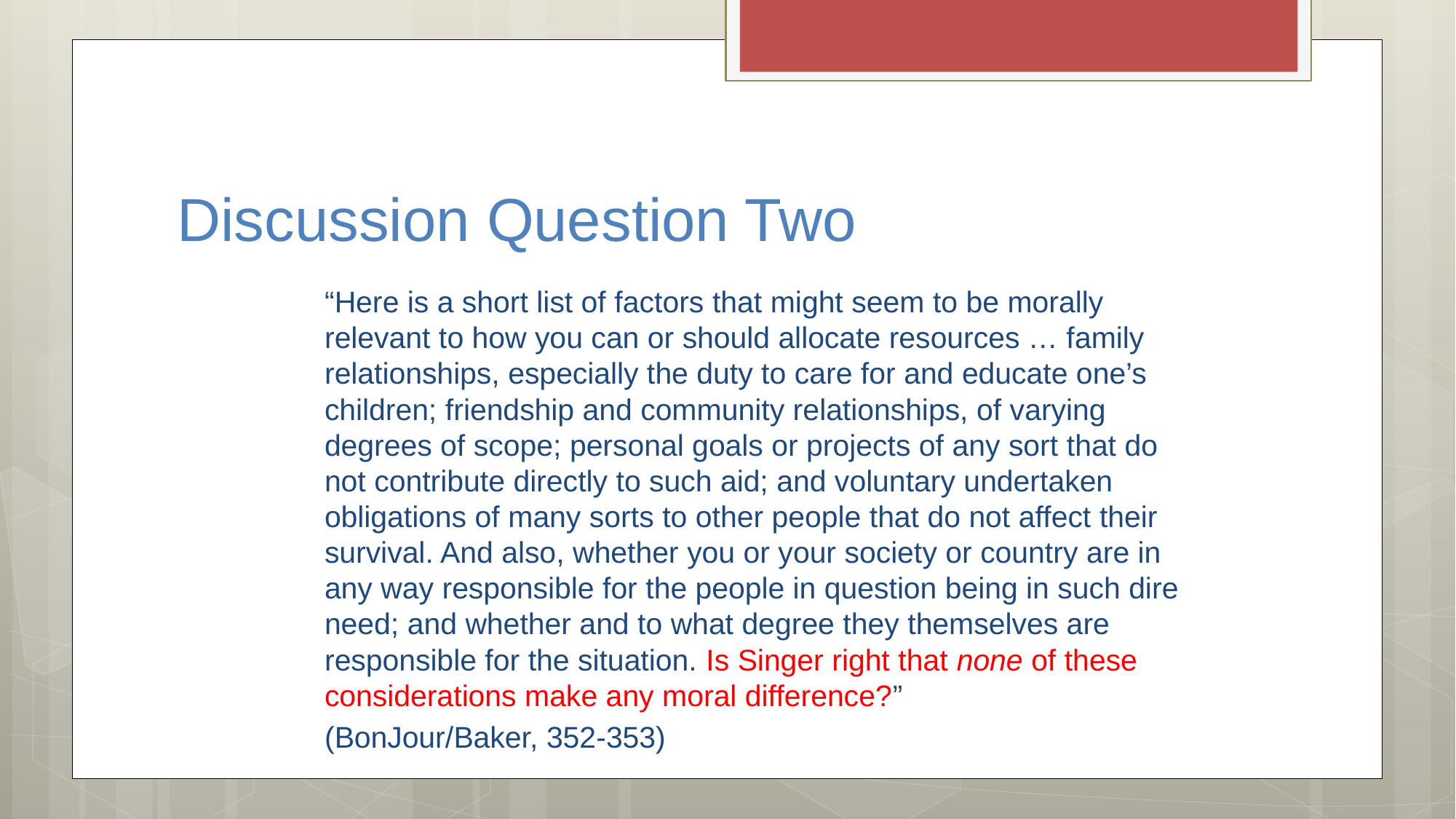

# Discussion Question Two
“Here is a short list of factors that might seem to be morally relevant to how you can or should allocate resources … family relationships, especially the duty to care for and educate one’s children; friendship and community relationships, of varying degrees of scope; personal goals or projects of any sort that do not contribute directly to such aid; and voluntary undertaken obligations of many sorts to other people that do not affect their survival. And also, whether you or your society or country are in any way responsible for the people in question being in such dire need; and whether and to what degree they themselves are responsible for the situation. Is Singer right that none of these considerations make any moral difference?”
(BonJour/Baker, 352-353)